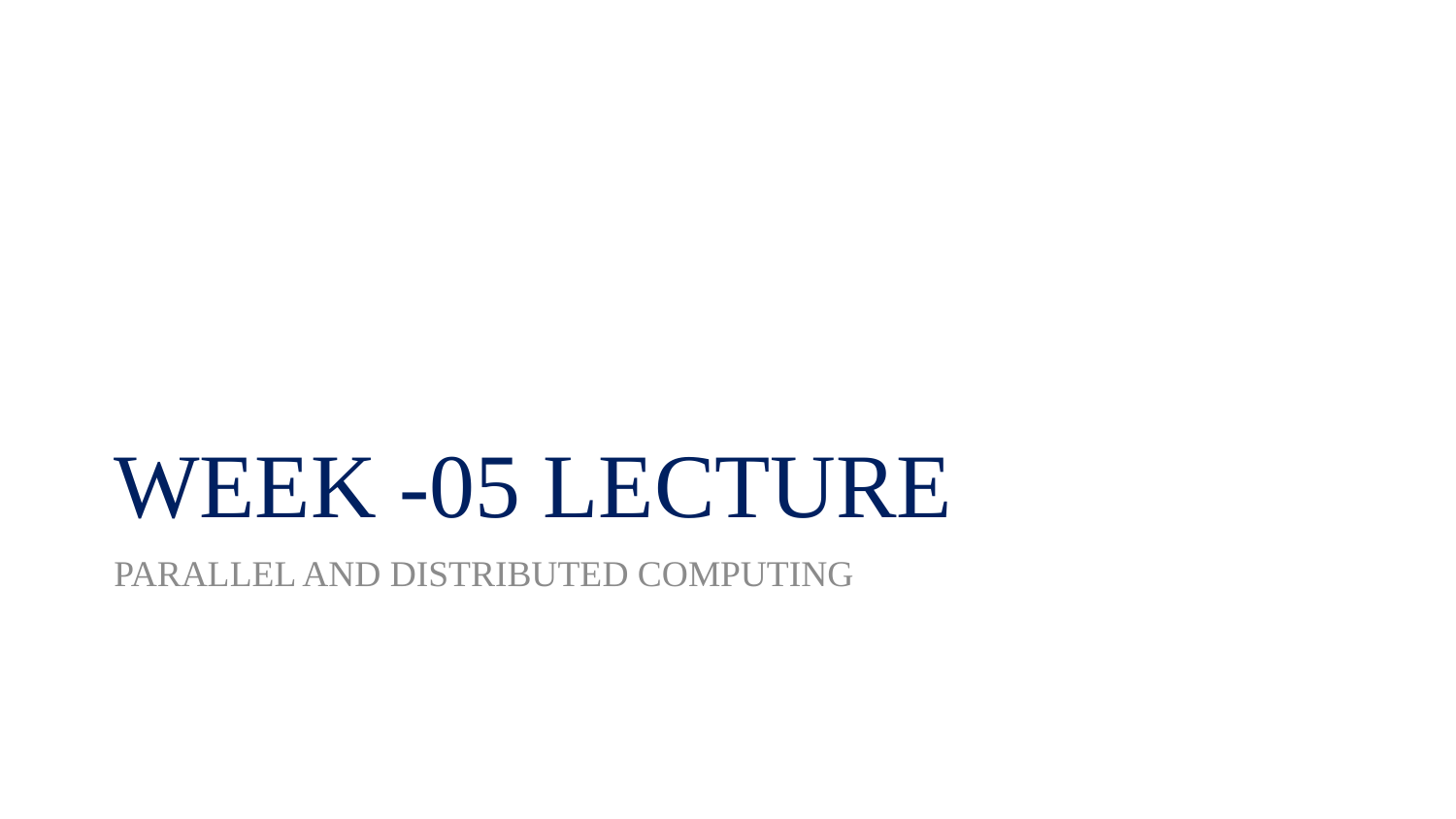

# WEEK -05 LECTURE
PARALLEL AND DISTRIBUTED COMPUTING